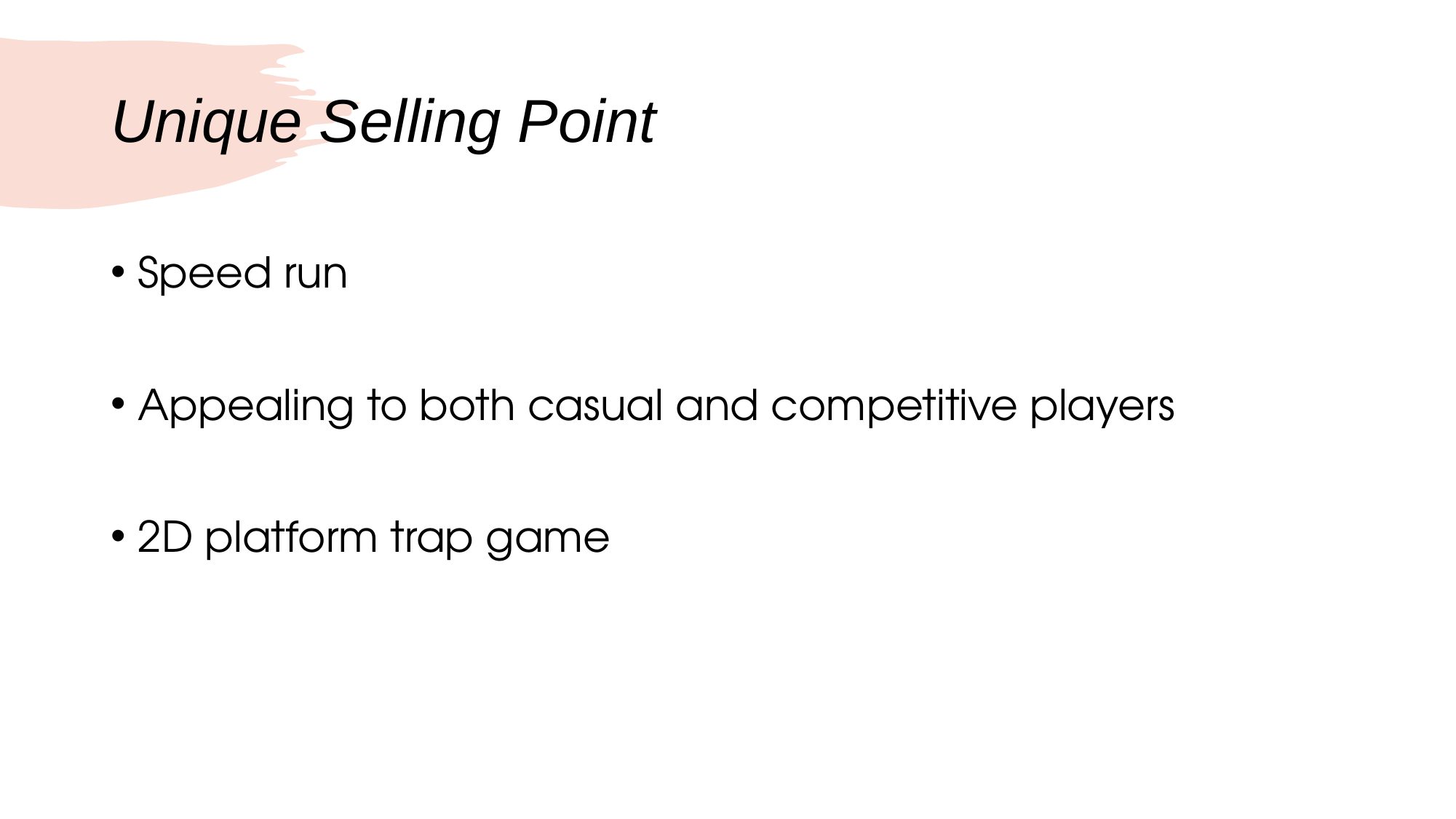

# Unique Selling Point
Speed run

Appealing to both casual and competitive players

2D platform trap game